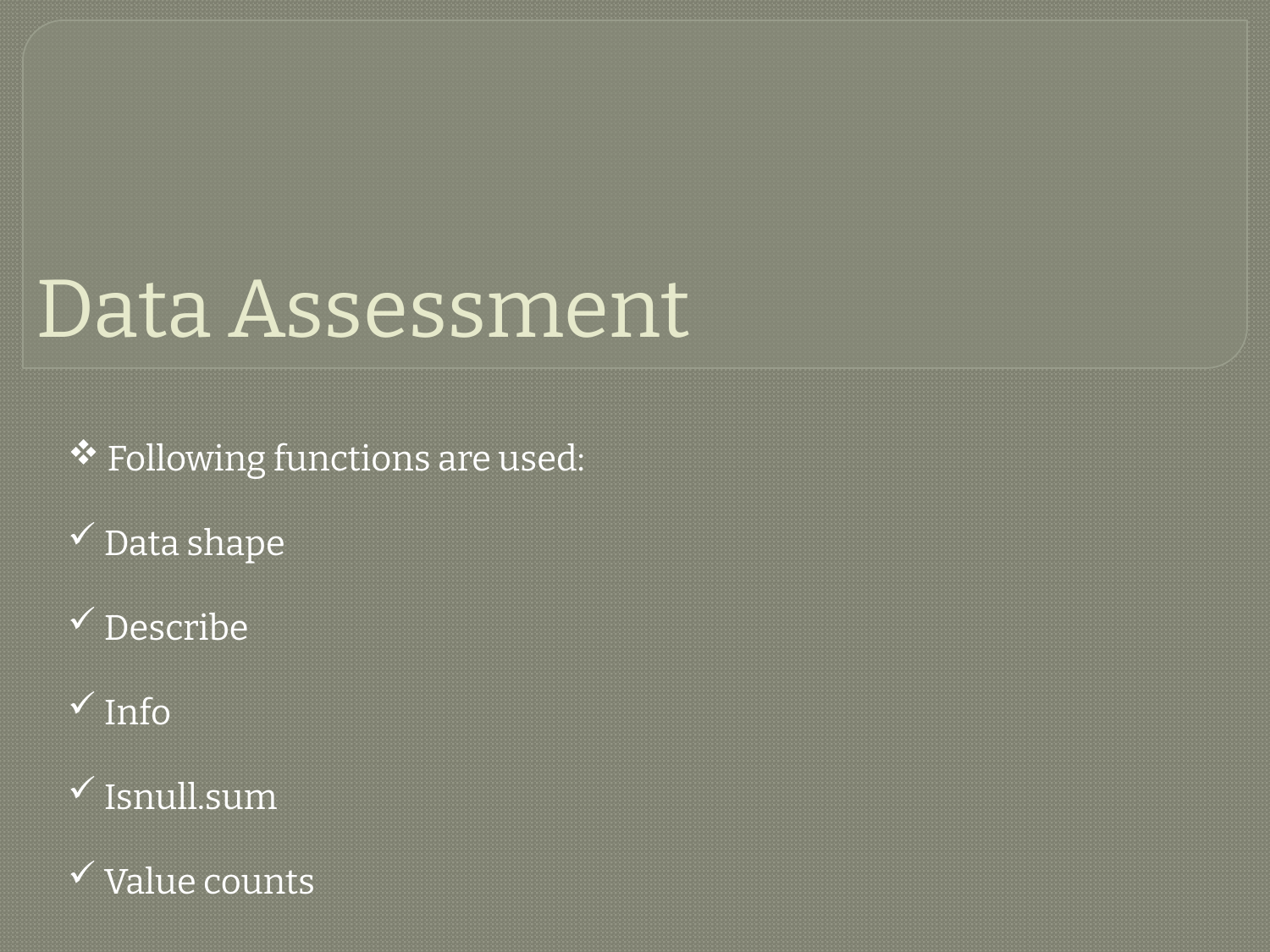

# Data Assessment
 Following functions are used:
 Data shape
 Describe
 Info
 Isnull.sum
 Value counts